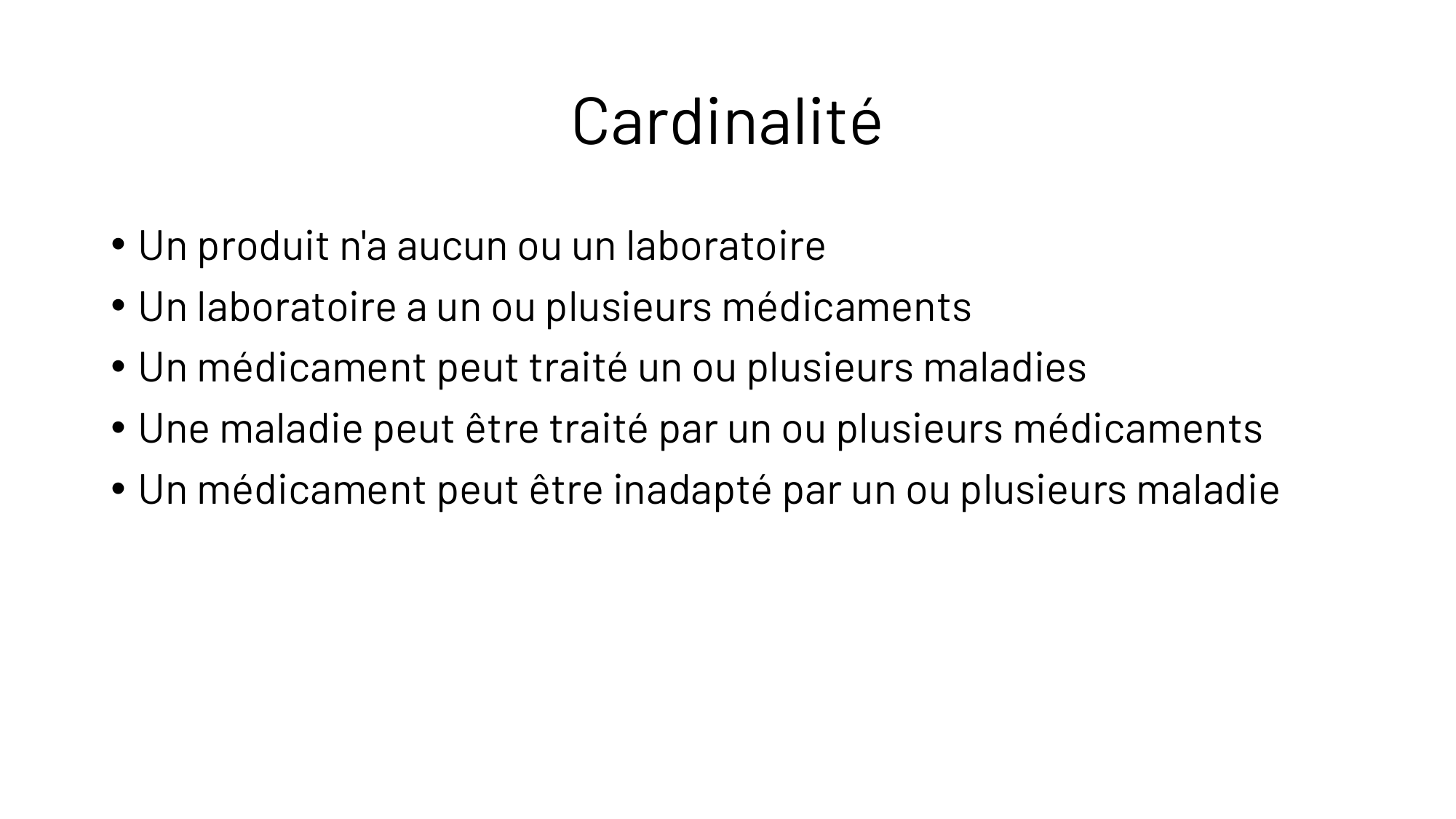

# Cardinalité
Un produit n'a aucun ou un laboratoire
Un laboratoire a un ou plusieurs médicaments
Un médicament peut traité un ou plusieurs maladies
Une maladie peut être traité par un ou plusieurs médicaments
Un médicament peut être inadapté par un ou plusieurs maladie